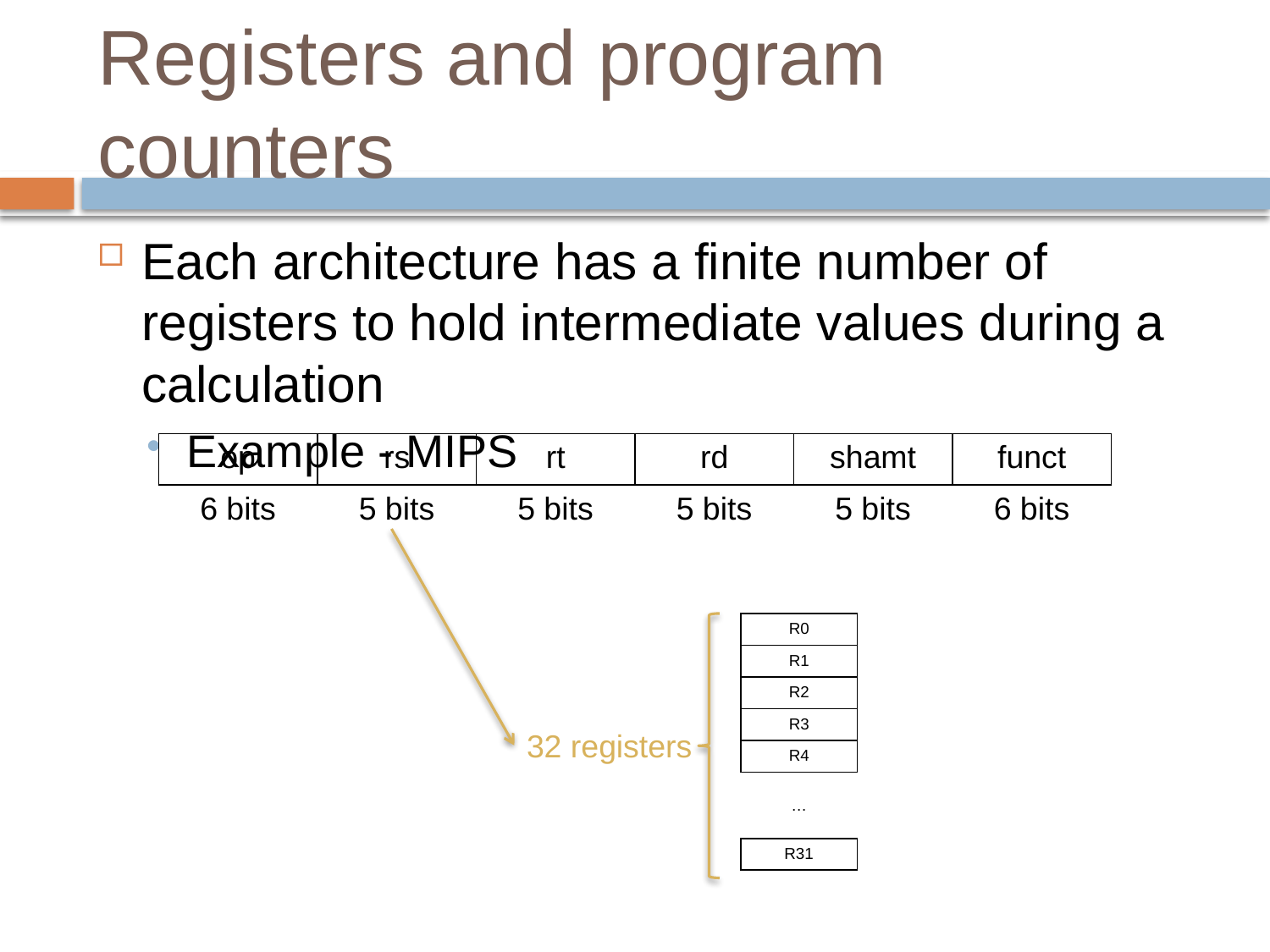

# Registers and program counters
Each architecture has a finite number of registers to hold intermediate values during a calculation
Example - MIPS

| op | rs | rt | rd | shamt | funct |
| --- | --- | --- | --- | --- | --- |
| 6 bits | 5 bits | 5 bits | 5 bits | 5 bits | 6 bits |

| R0 |
| --- |
| R1 |
| R2 |
| R3 |
| R4 |
| … |
| R31 |
32 registers